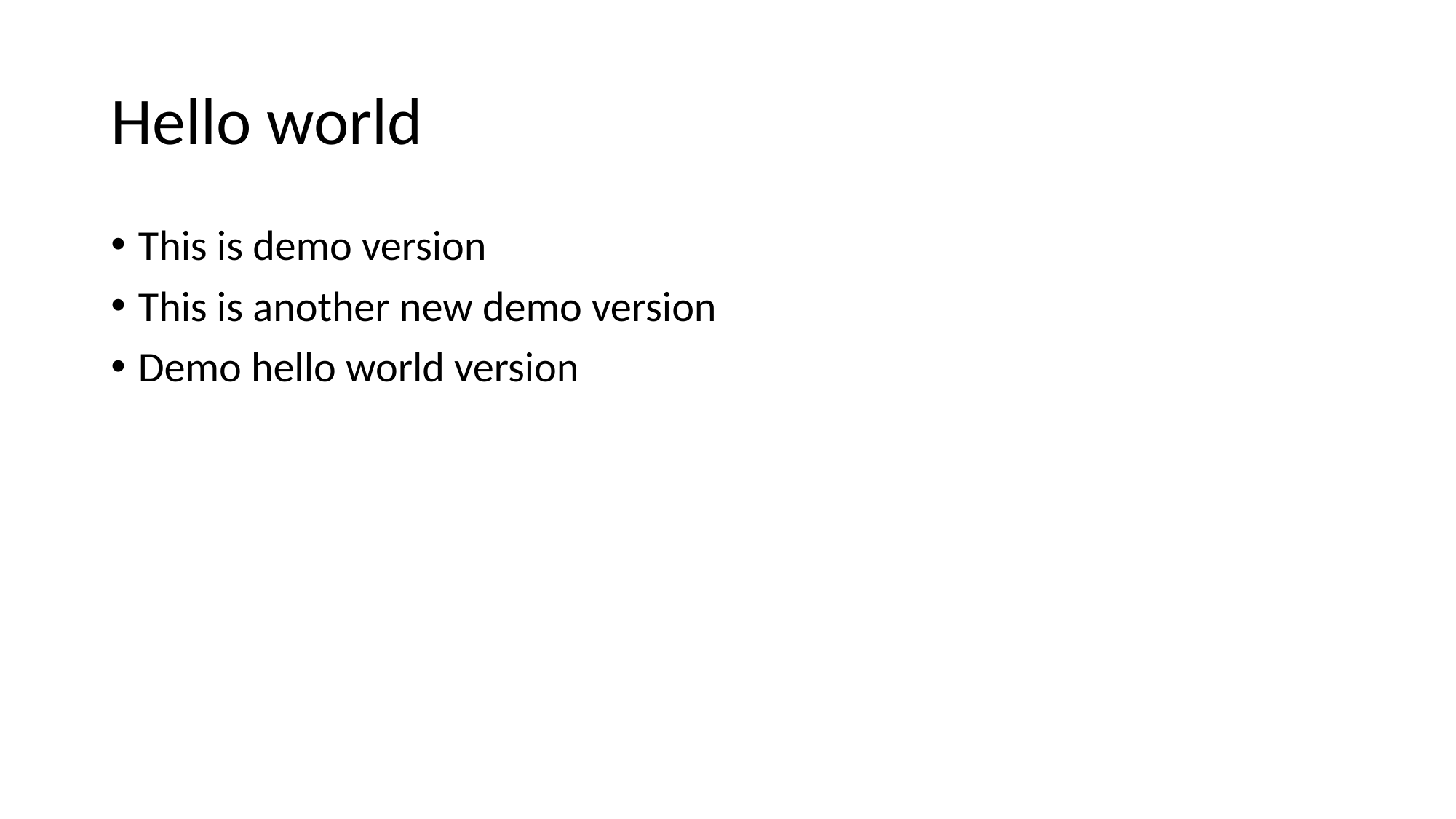

# Hello world
This is demo version
This is another new demo version
Demo hello world version